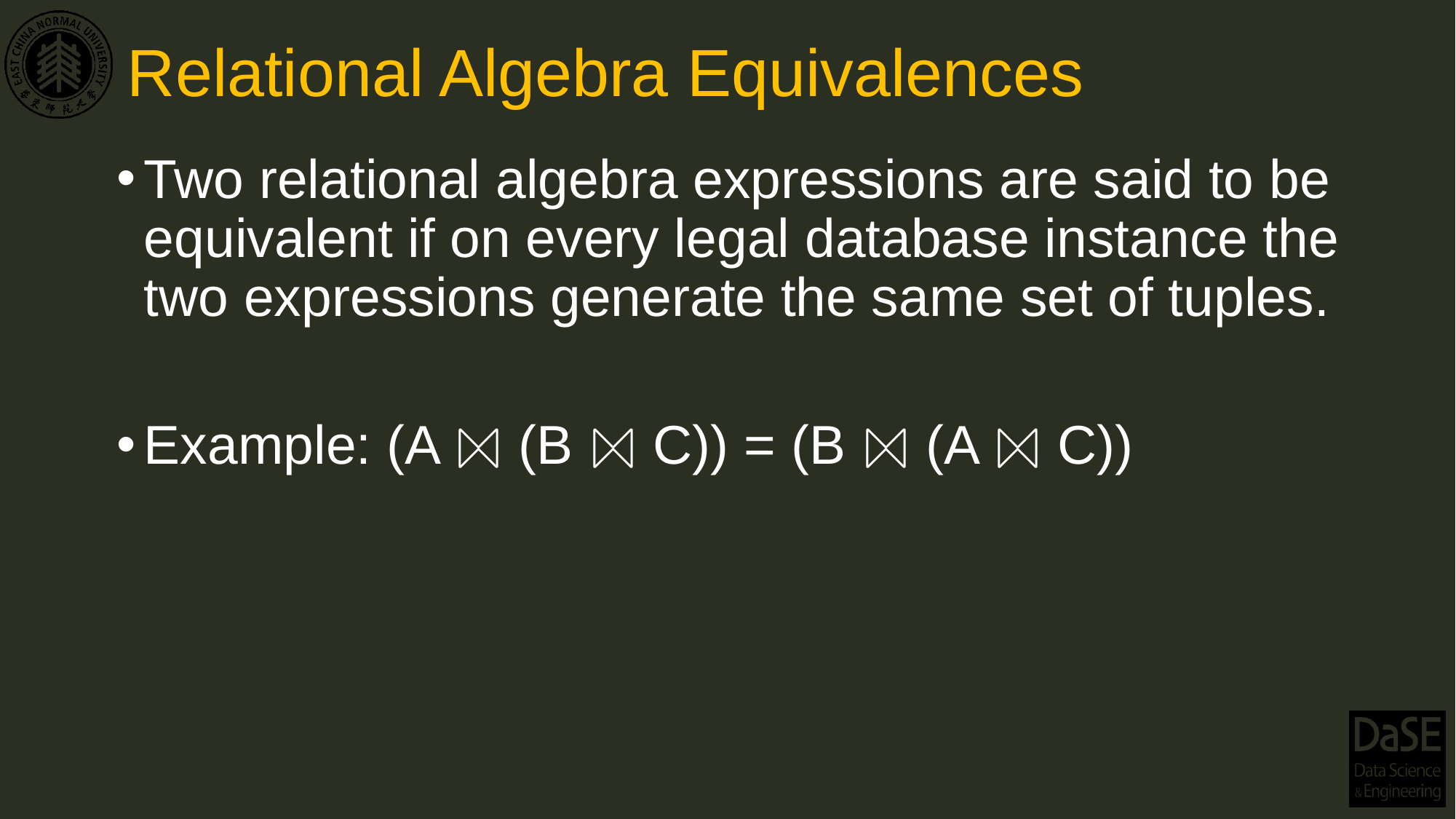

# Relational Algebra Equivalences
Two relational algebra expressions are said to be equivalent if on every legal database instance the two expressions generate the same set of tuples.

Example: (A ⨝ (B ⨝ C)) = (B ⨝ (A ⨝ C))